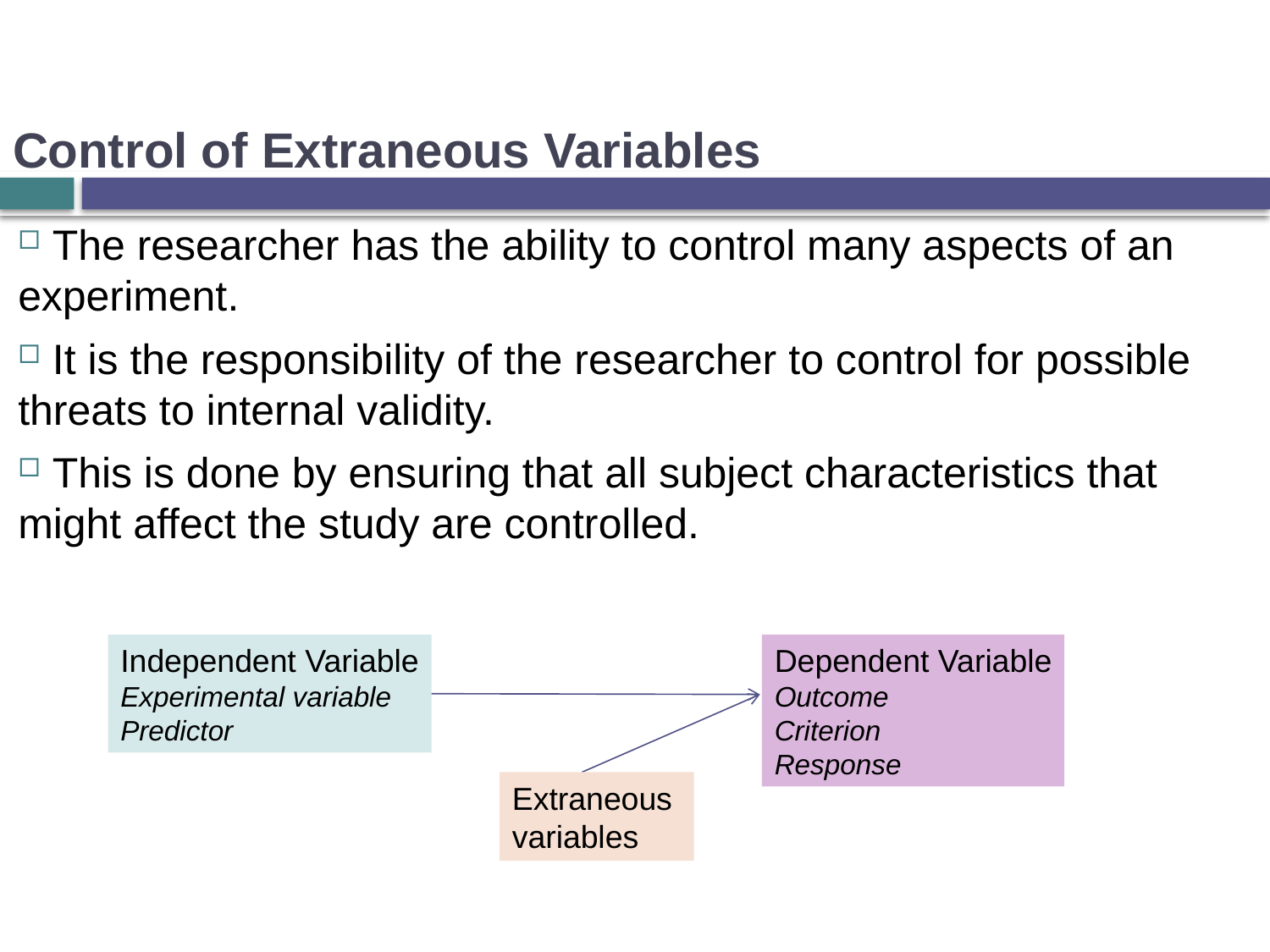

# Control of Extraneous Variables
 The researcher has the ability to control many aspects of an experiment.
 It is the responsibility of the researcher to control for possible threats to internal validity.
 This is done by ensuring that all subject characteristics that might affect the study are controlled.
Independent Variable
Experimental variable
Predictor
Dependent Variable
Outcome
Criterion
Response
Extraneous
variables